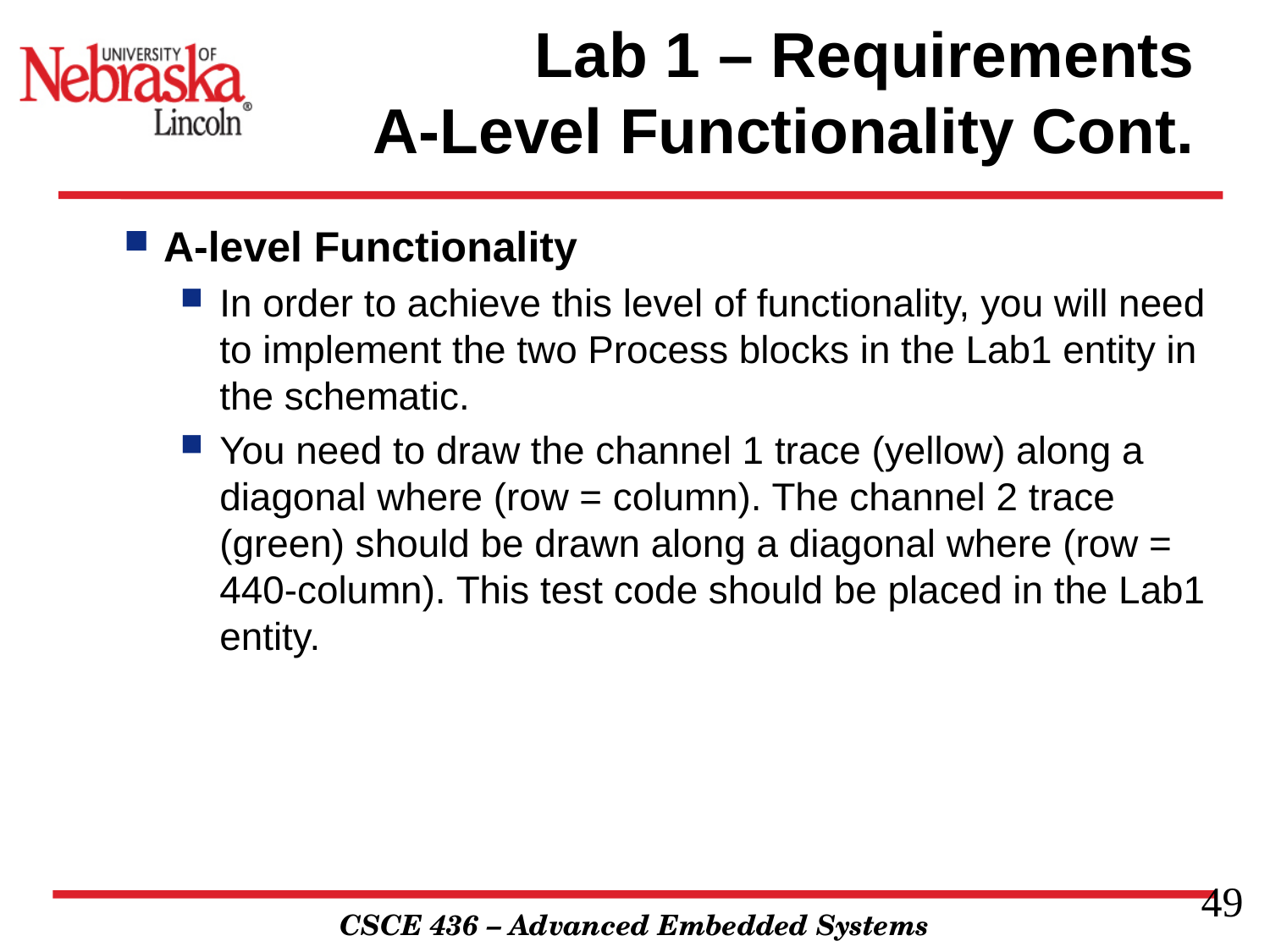

# Lab 1 – Requirements A-Level Functionality Cont.
A-level Functionality
In order to achieve this level of functionality, you will need to implement the two Process blocks in the Lab1 entity in the schematic.
You need to draw the channel 1 trace (yellow) along a diagonal where (row = column). The channel 2 trace (green) should be drawn along a diagonal where (row = 440-column). This test code should be placed in the Lab1 entity.

49